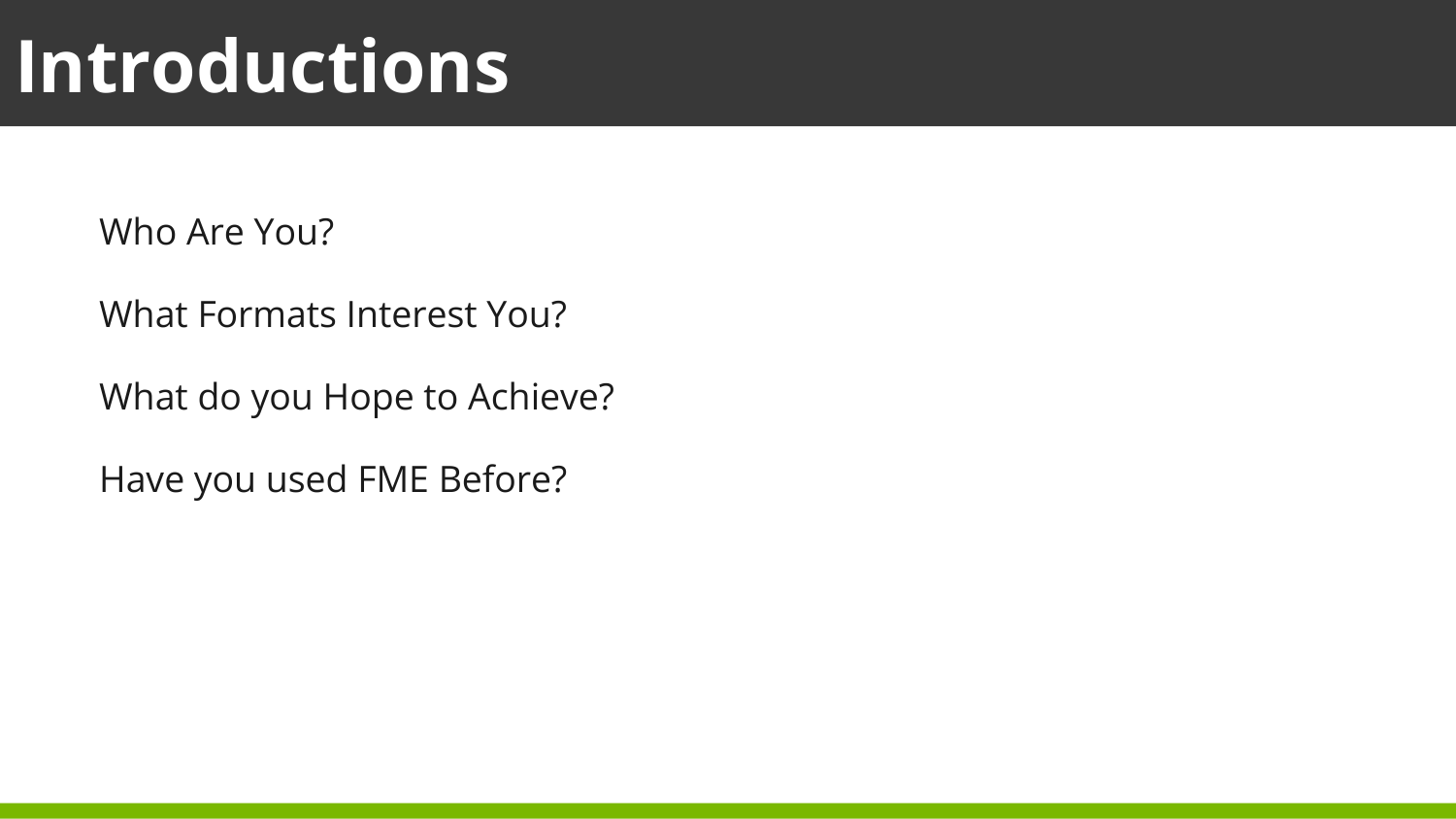

Introductions
Who Are You?
What Formats Interest You?
What do you Hope to Achieve?
Have you used FME Before?